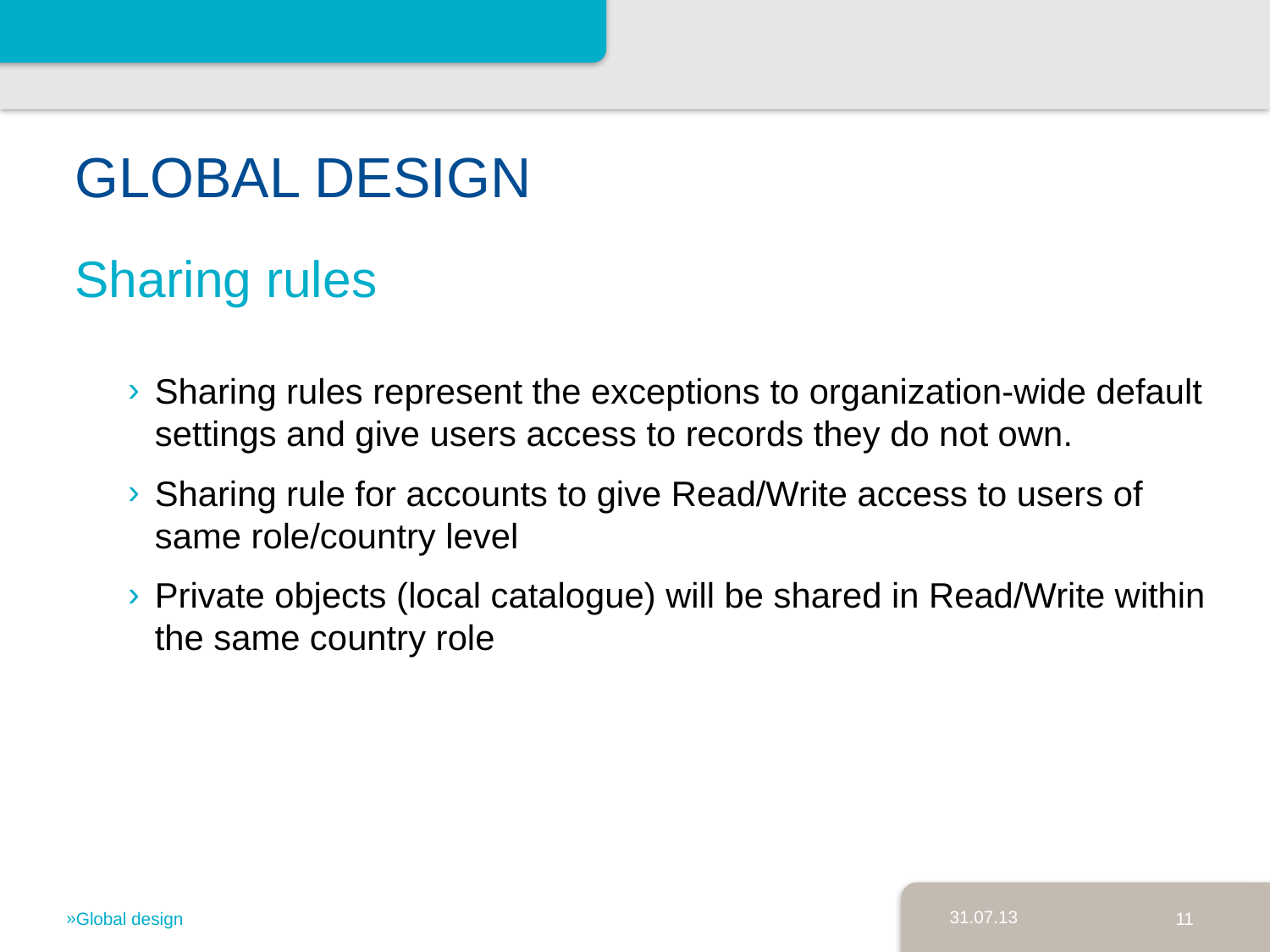

# Global design
Sharing rules
Sharing rules represent the exceptions to organization-wide default settings and give users access to records they do not own.
Sharing rule for accounts to give Read/Write access to users of same role/country level
Private objects (local catalogue) will be shared in Read/Write within the same country role
31.07.13
11
Global design